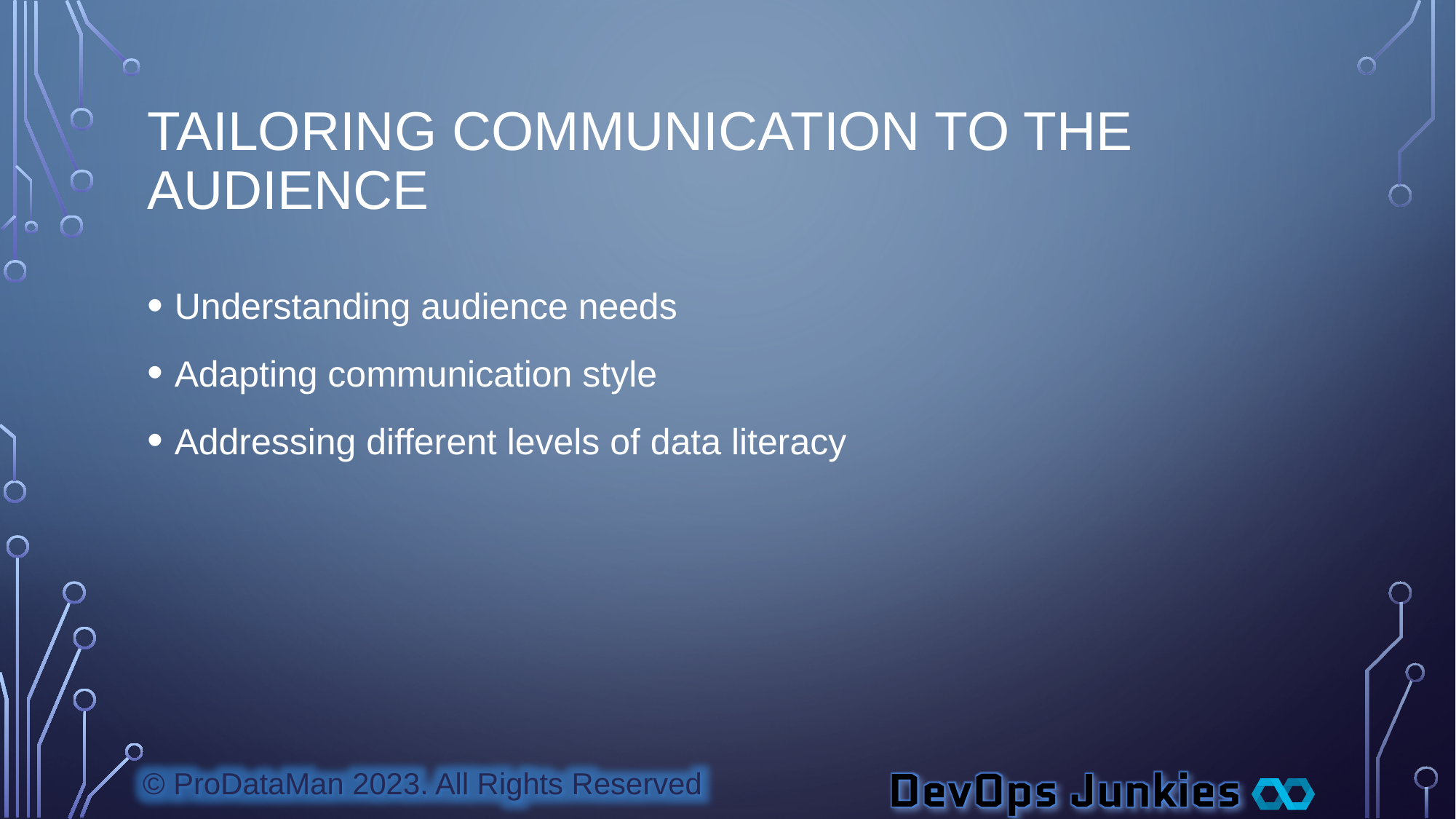

# Tailoring Communication to the Audience
Understanding audience needs
Adapting communication style
Addressing different levels of data literacy